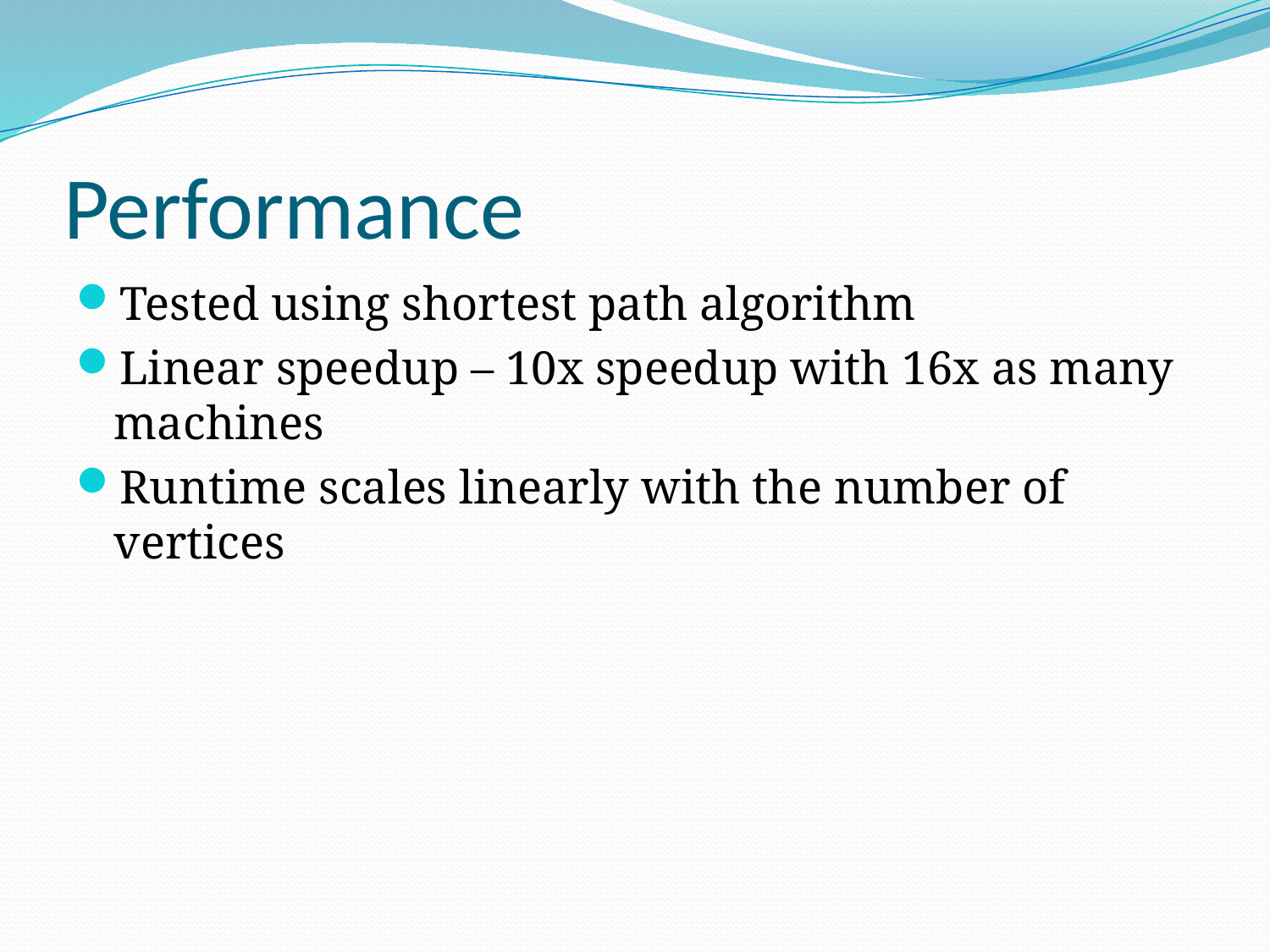

# Performance
Tested using shortest path algorithm
Linear speedup – 10x speedup with 16x as many machines
Runtime scales linearly with the number of vertices